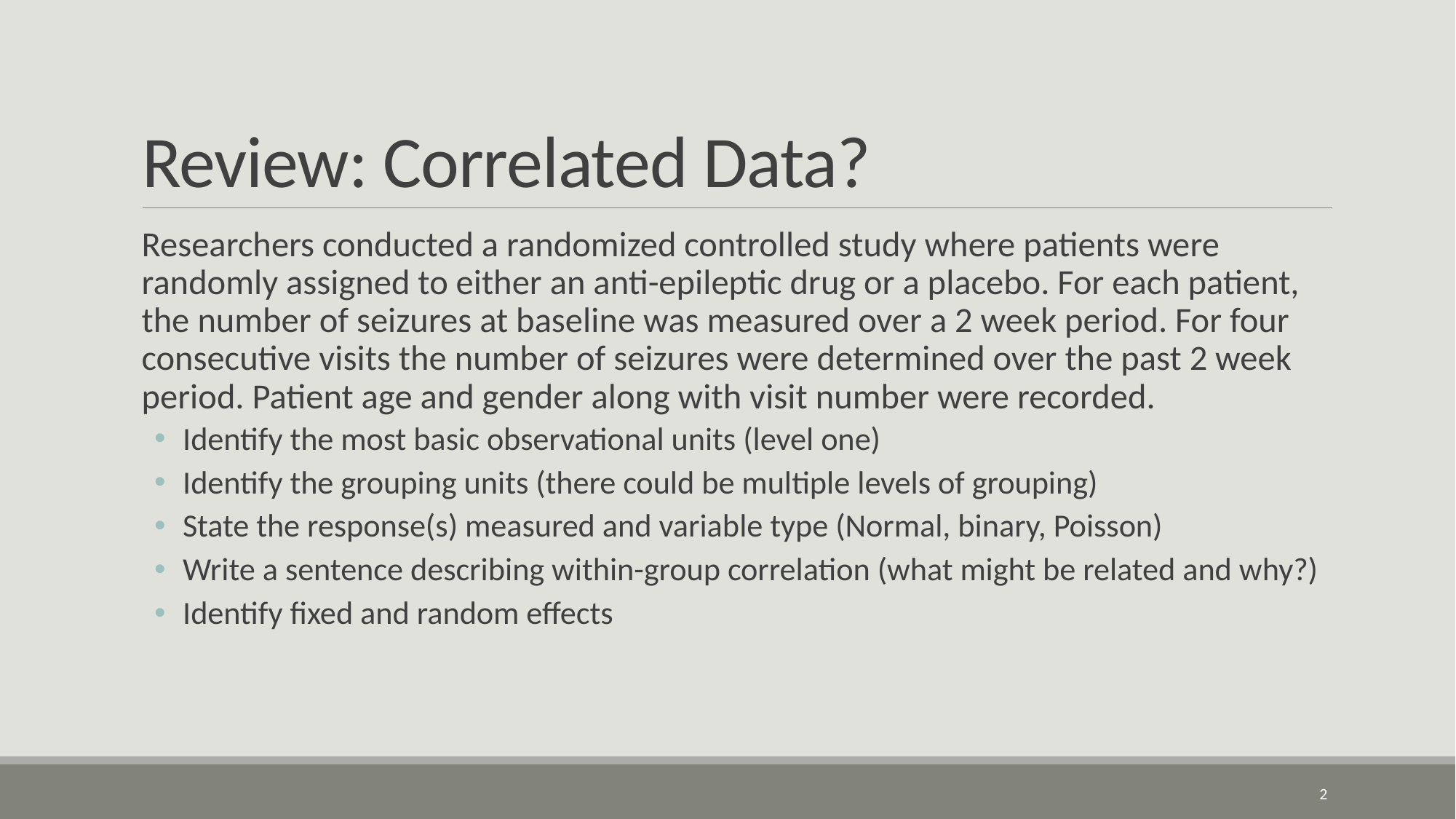

# Review: Correlated Data?
Researchers conducted a randomized controlled study where patients were randomly assigned to either an anti-epileptic drug or a placebo. For each patient, the number of seizures at baseline was measured over a 2 week period. For four consecutive visits the number of seizures were determined over the past 2 week period. Patient age and gender along with visit number were recorded.
 Identify the most basic observational units (level one)
 Identify the grouping units (there could be multiple levels of grouping)
 State the response(s) measured and variable type (Normal, binary, Poisson)
 Write a sentence describing within-group correlation (what might be related and why?)
 Identify fixed and random effects
2